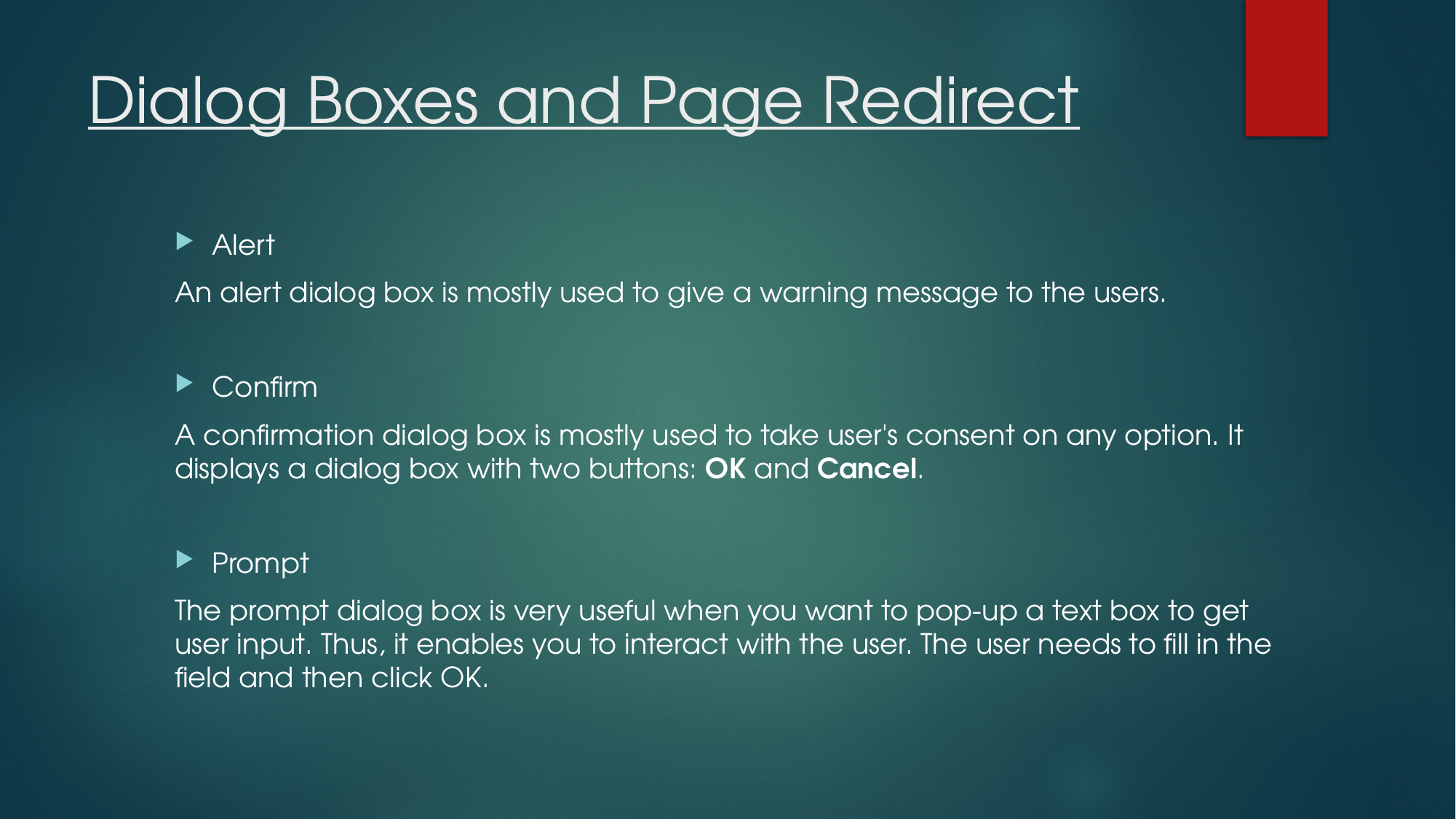

# Dialog Boxes and Page Redirect
Alert
An alert dialog box is mostly used to give a warning message to the users.

Confirm
A confirmation dialog box is mostly used to take user's consent on any option. It displays a dialog box with two buttons: OK and Cancel.

Prompt
The prompt dialog box is very useful when you want to pop-up a text box to get user input. Thus, it enables you to interact with the user. The user needs to fill in the field and then click OK.